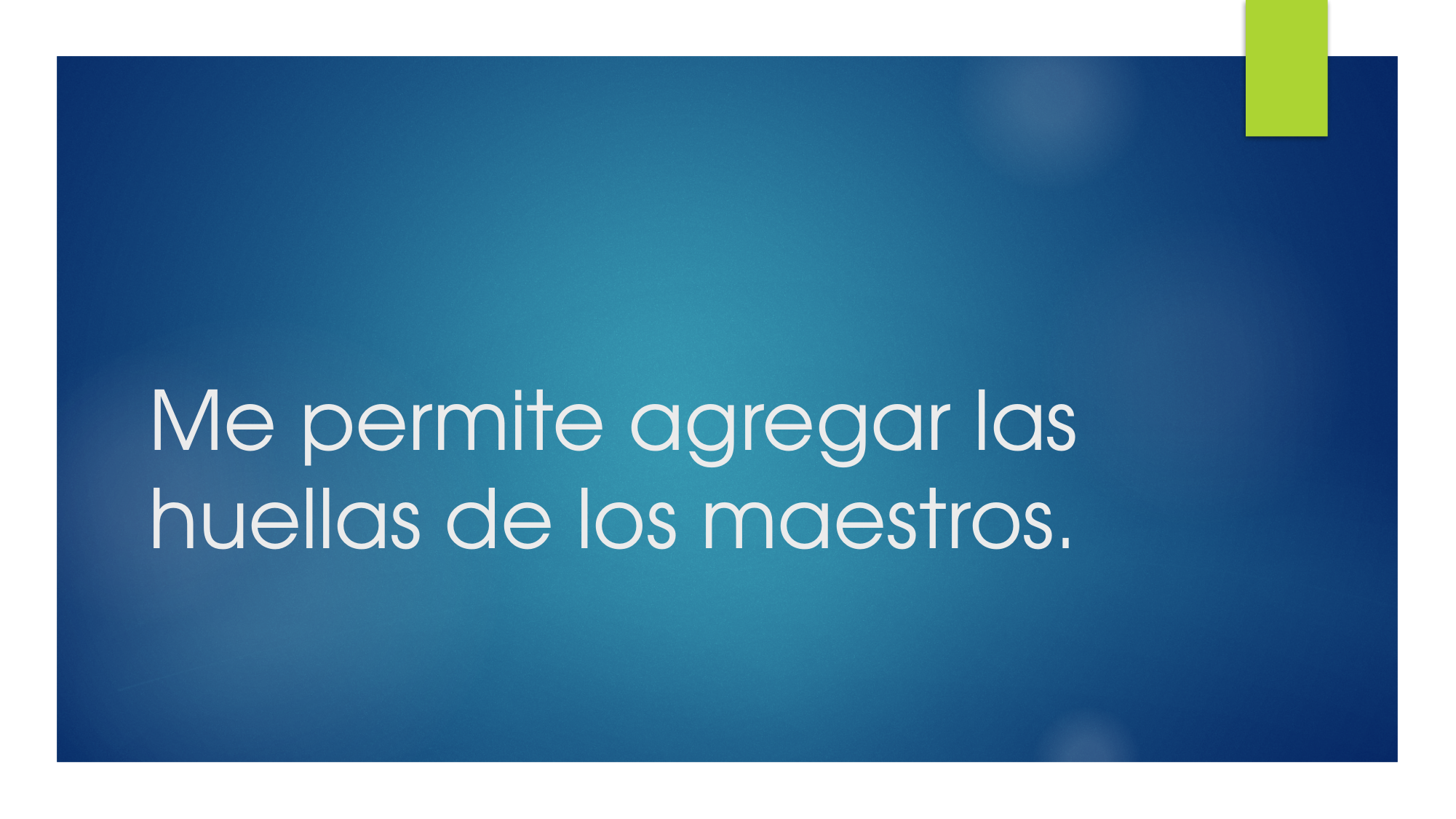

# Me permite agregar las huellas de los maestros.